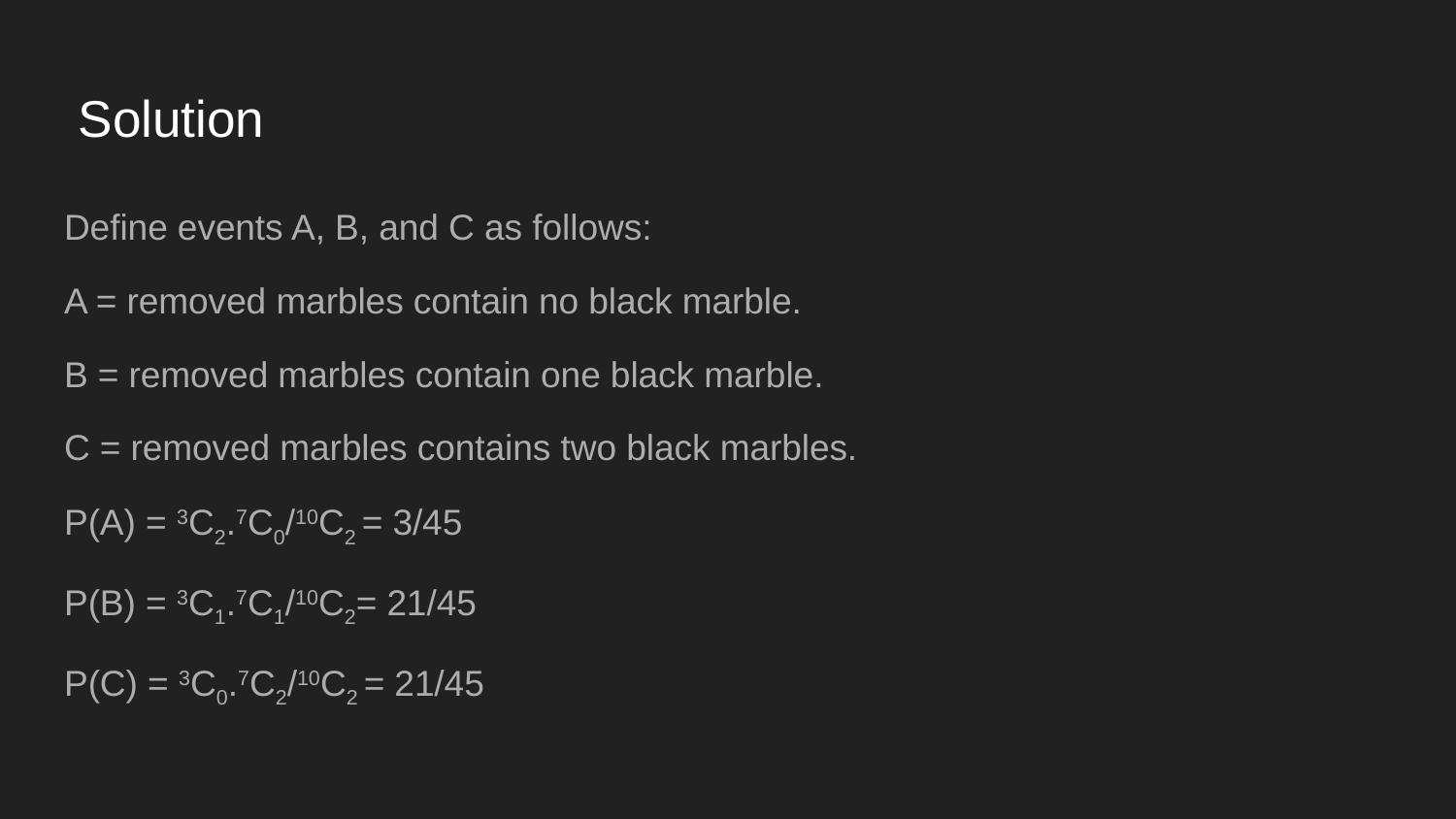

# Solution
Define events A, B, and C as follows:
A = removed marbles contain no black marble.
B = removed marbles contain one black marble.
C = removed marbles contains two black marbles.
P(A) = 3C2.7C0/10C2 = 3/45
P(B) = 3C1.7C1/10C2= 21/45
P(C) = 3C0.7C2/10C2 = 21/45